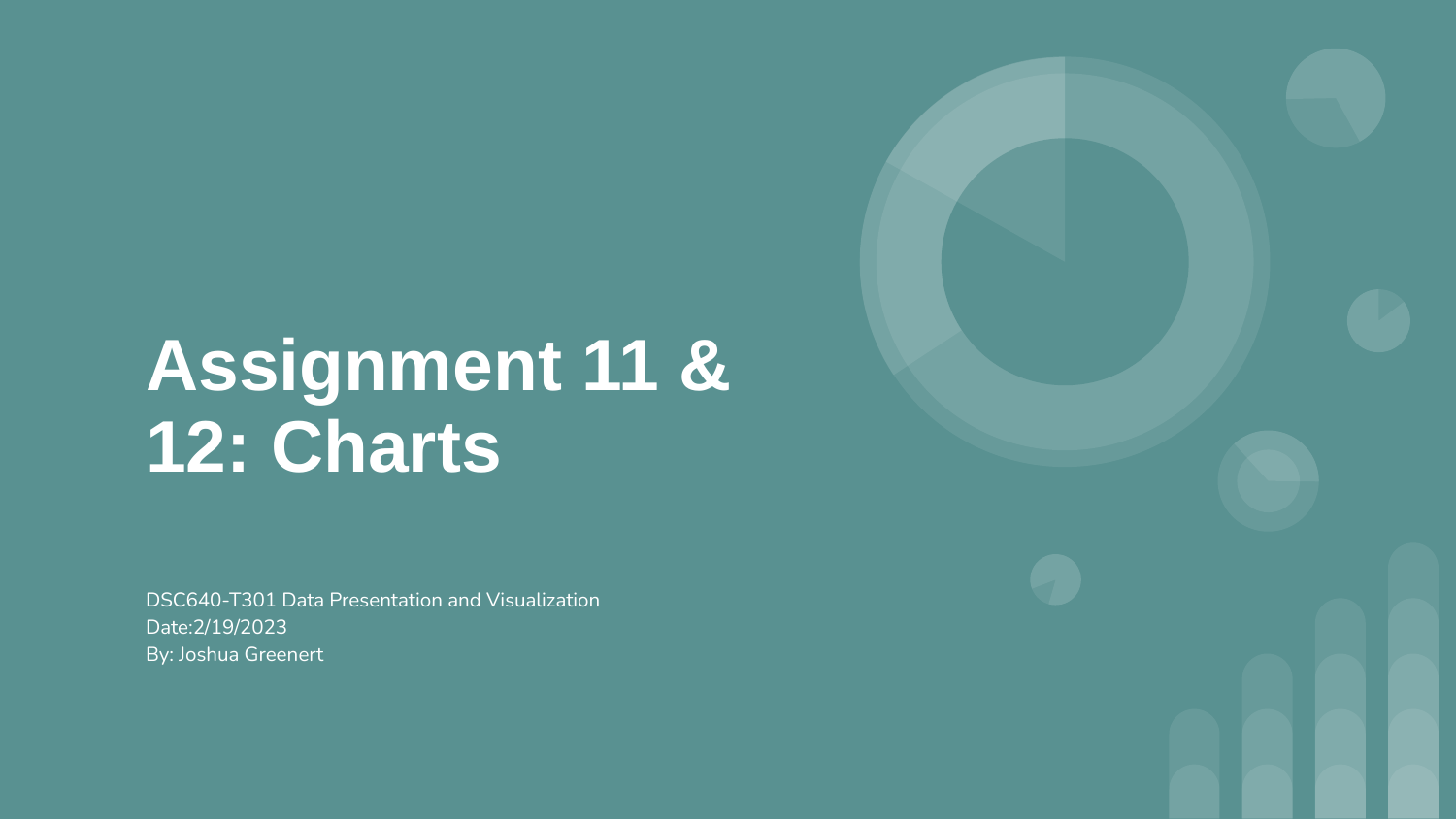

# Assignment 11 & 12: Charts
DSC640-T301 Data Presentation and Visualization
Date:2/19/2023
By: Joshua Greenert